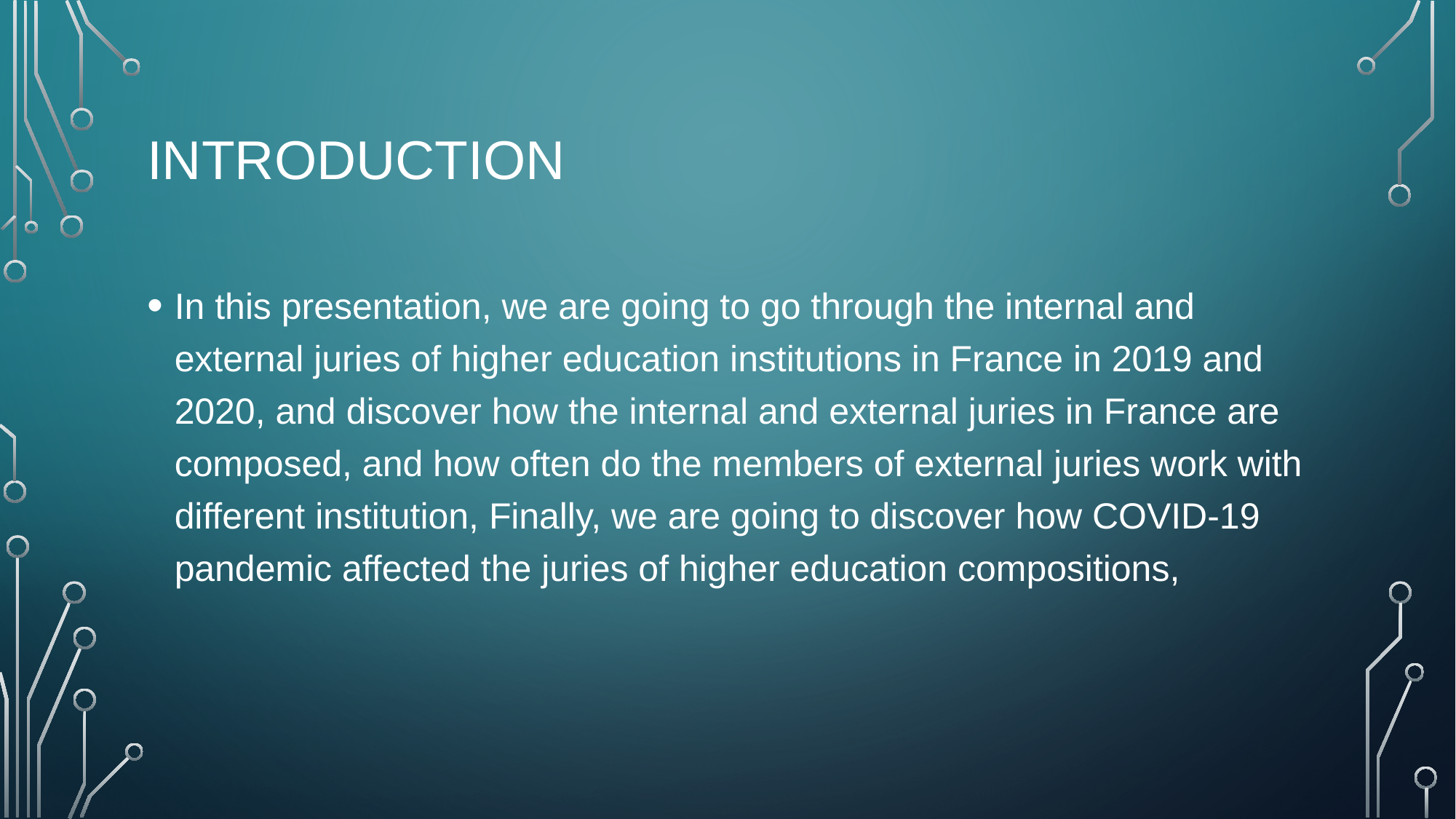

# Introduction
In this presentation, we are going to go through the internal and external juries of higher education institutions in France in 2019 and 2020, and discover how the internal and external juries in France are composed, and how often do the members of external juries work with different institution, Finally, we are going to discover how COVID-19 pandemic affected the juries of higher education compositions,